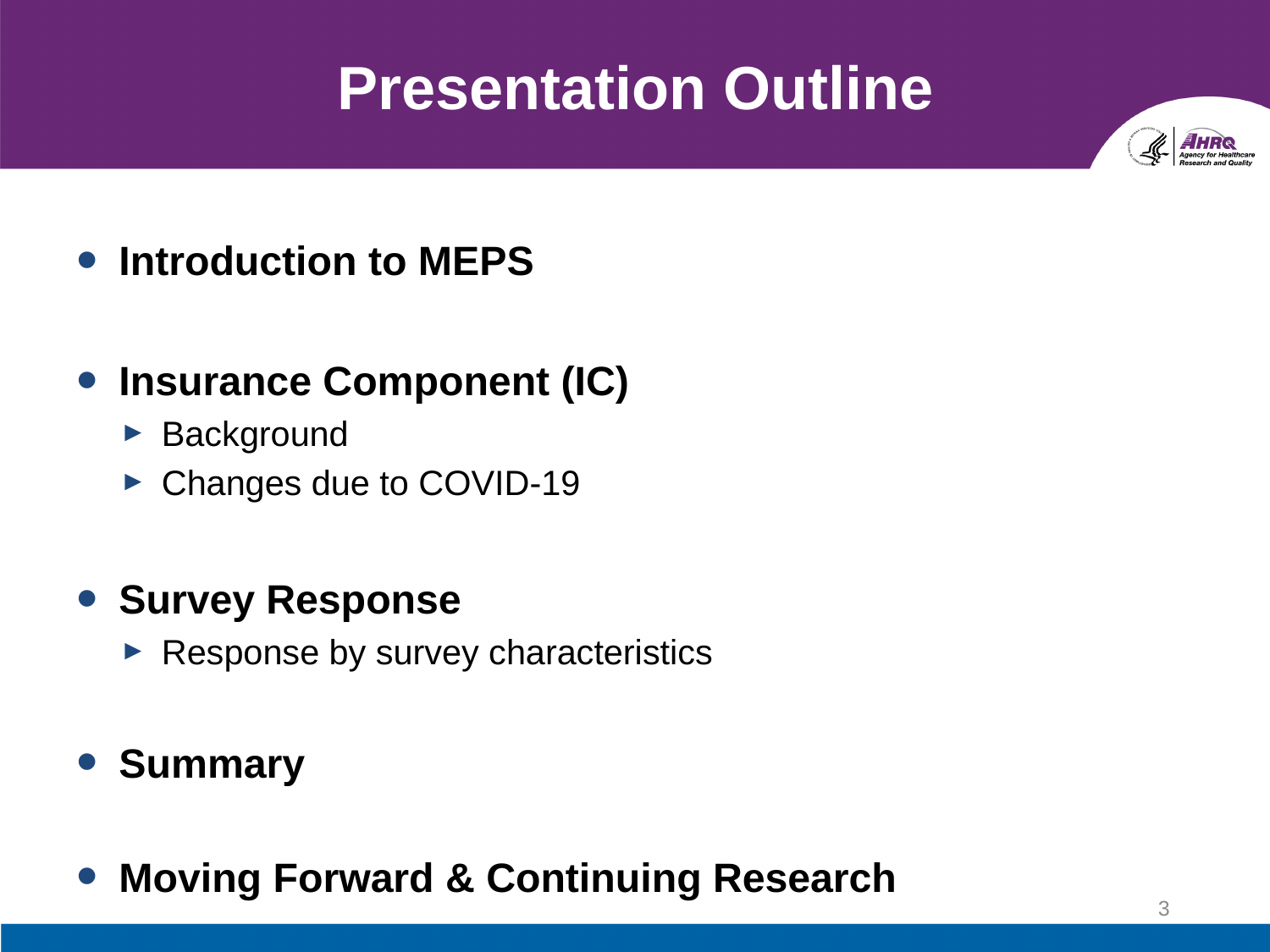

# Presentation Outline
Introduction to MEPS

Insurance Component (IC)
Background
Changes due to COVID-19

Survey Response
Response by survey characteristics

Summary

Moving Forward & Continuing Research

3